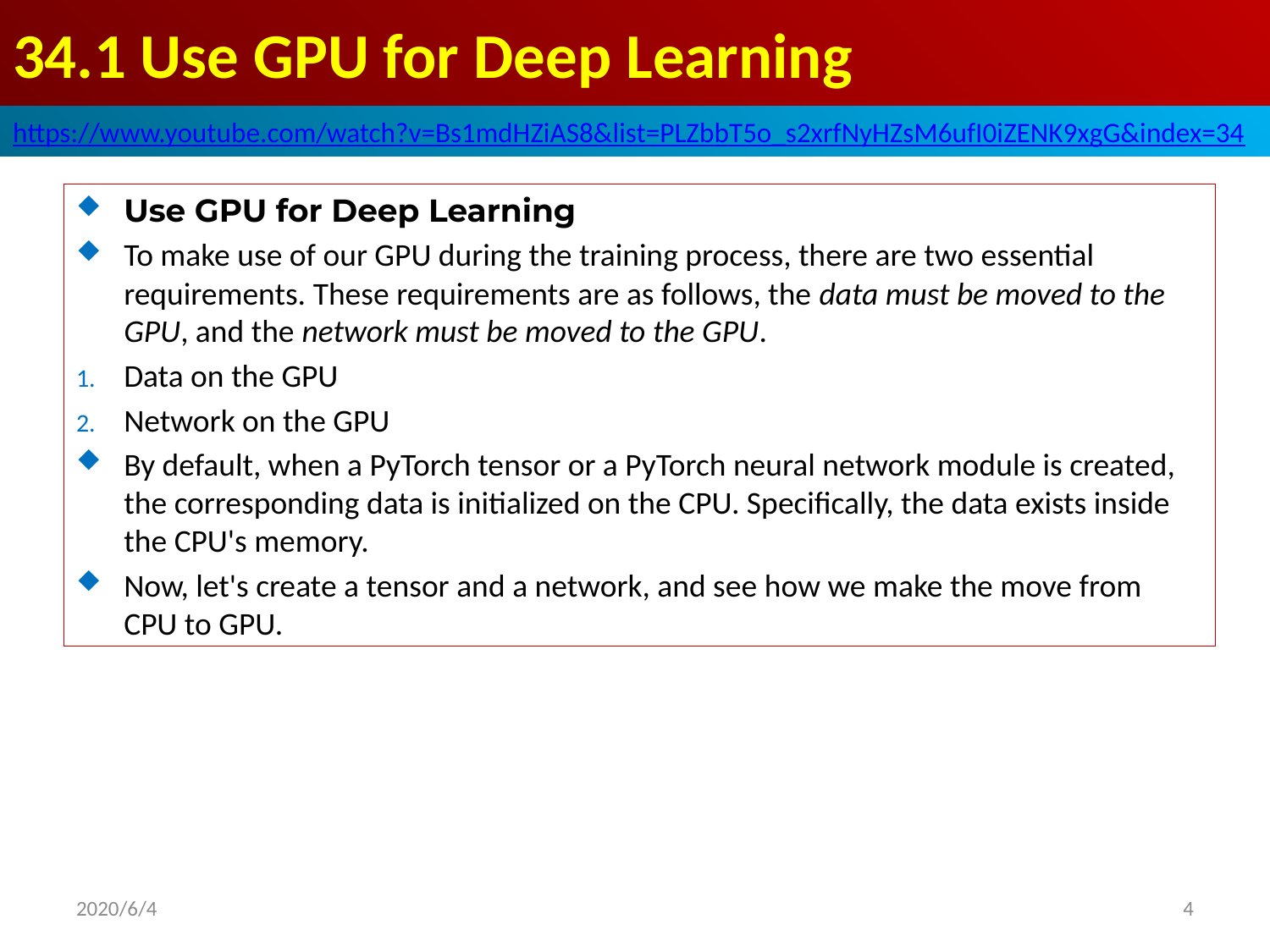

# 34.1 Use GPU for Deep Learning
https://www.youtube.com/watch?v=Bs1mdHZiAS8&list=PLZbbT5o_s2xrfNyHZsM6ufI0iZENK9xgG&index=34
Use GPU for Deep Learning
To make use of our GPU during the training process, there are two essential requirements. These requirements are as follows, the data must be moved to the GPU, and the network must be moved to the GPU.
Data on the GPU
Network on the GPU
By default, when a PyTorch tensor or a PyTorch neural network module is created, the corresponding data is initialized on the CPU. Specifically, the data exists inside the CPU's memory.
Now, let's create a tensor and a network, and see how we make the move from CPU to GPU.
2020/6/4
4